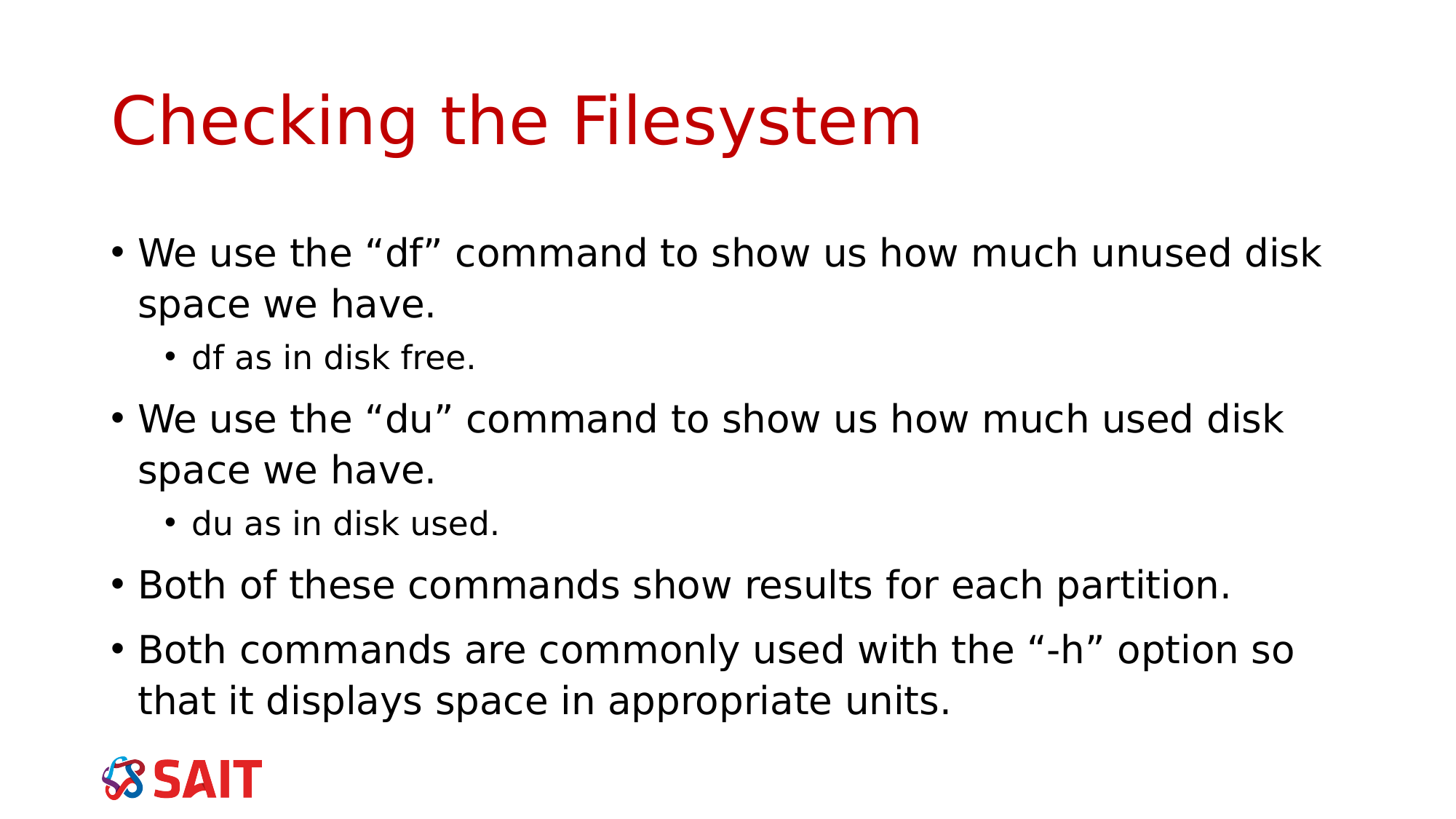

# Checking the Filesystem
We use the “df” command to show us how much unused disk space we have.
df as in disk free.
We use the “du” command to show us how much used disk space we have.
du as in disk used.
Both of these commands show results for each partition.
Both commands are commonly used with the “-h” option so that it displays space in appropriate units.